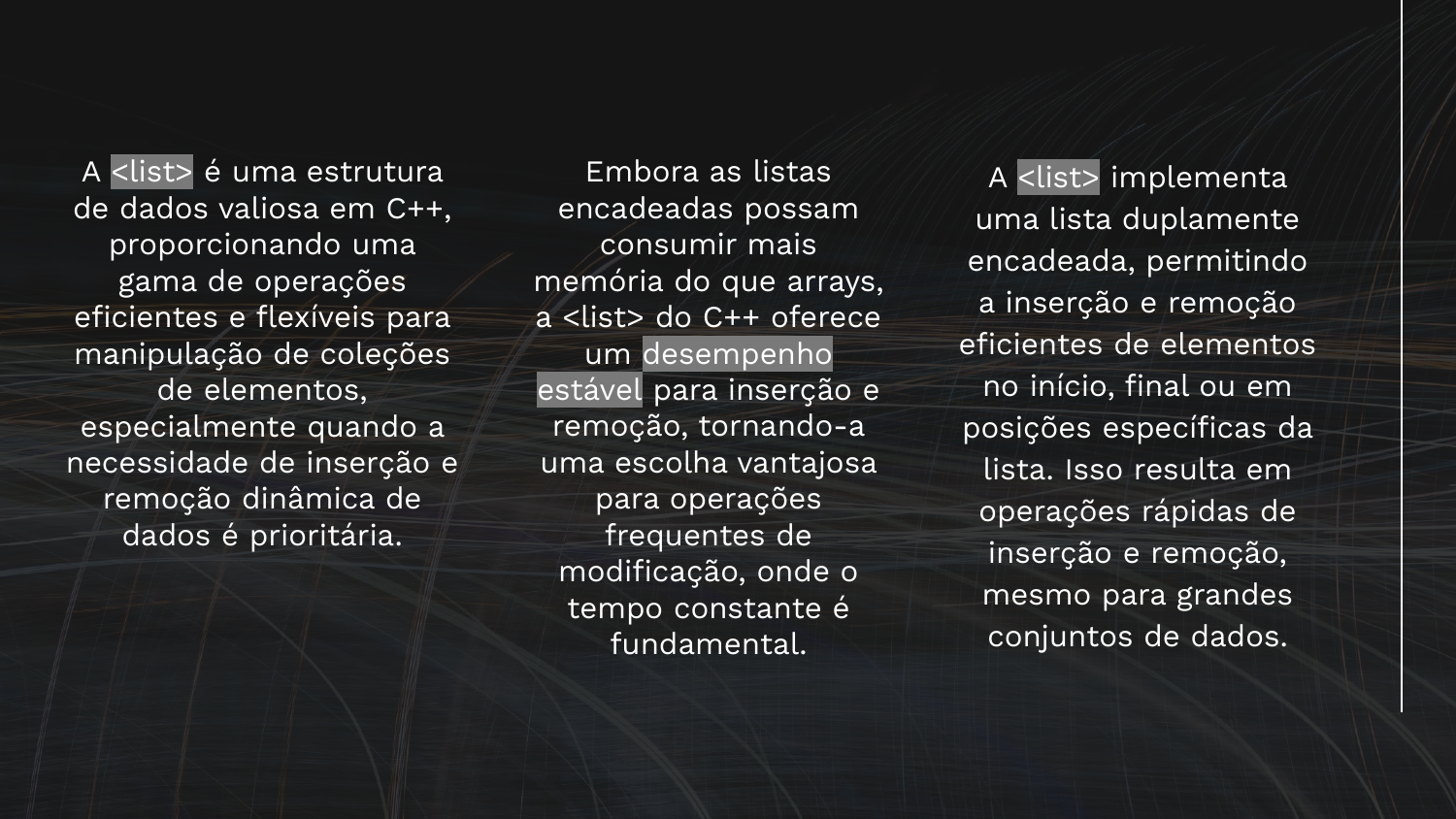

A <list> é uma estrutura de dados valiosa em C++, proporcionando uma gama de operações eficientes e flexíveis para manipulação de coleções de elementos, especialmente quando a necessidade de inserção e remoção dinâmica de dados é prioritária.
Embora as listas encadeadas possam consumir mais memória do que arrays, a <list> do C++ oferece um desempenho estável para inserção e remoção, tornando-a uma escolha vantajosa para operações frequentes de modificação, onde o tempo constante é fundamental.
A <list> implementa uma lista duplamente encadeada, permitindo a inserção e remoção eficientes de elementos no início, final ou em posições específicas da lista. Isso resulta em operações rápidas de inserção e remoção, mesmo para grandes conjuntos de dados.